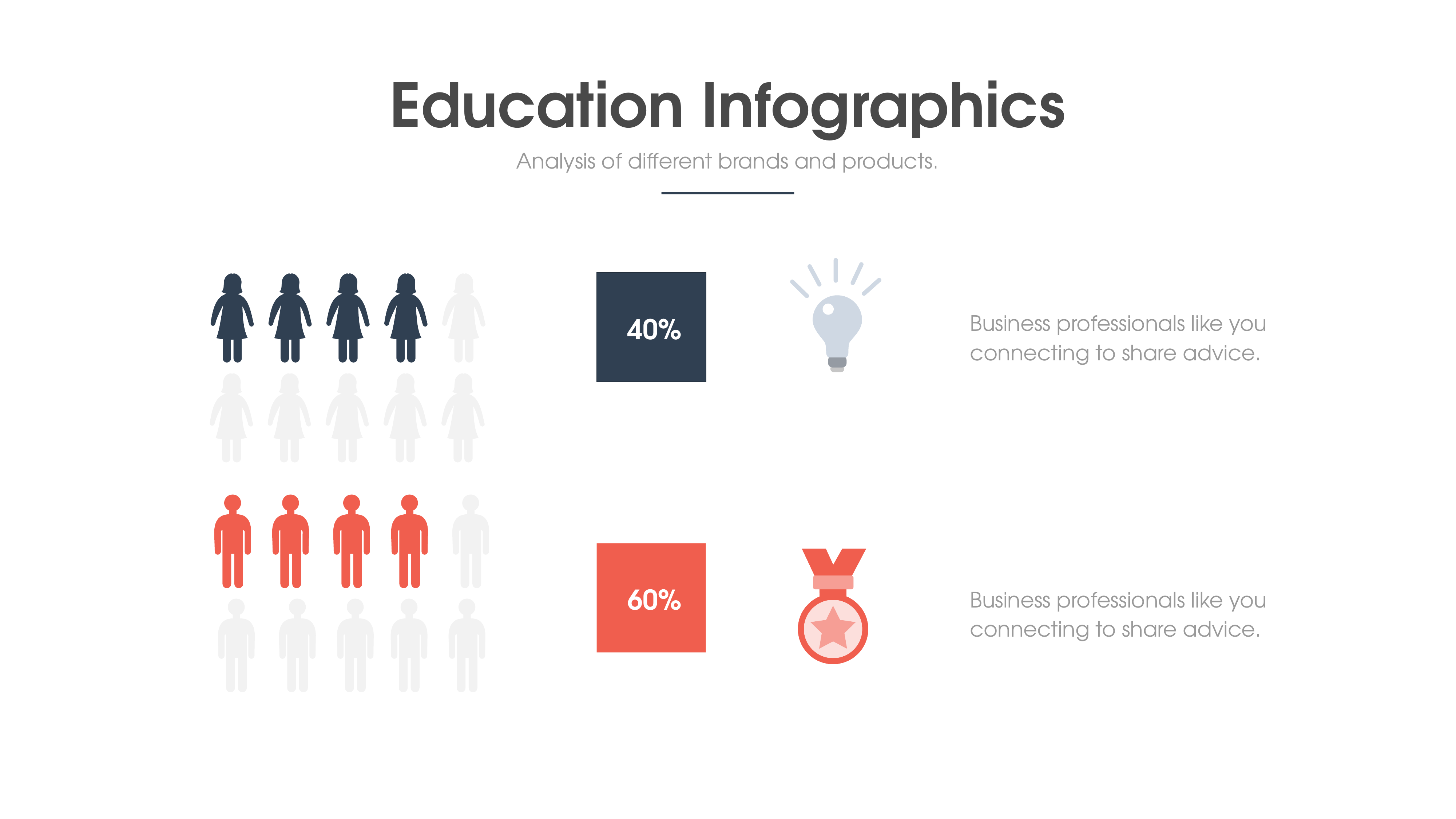

Education Infographics
Analysis of different brands and products.

Business professionals like you connecting to share advice.
40%

60%
Business professionals like you connecting to share advice.